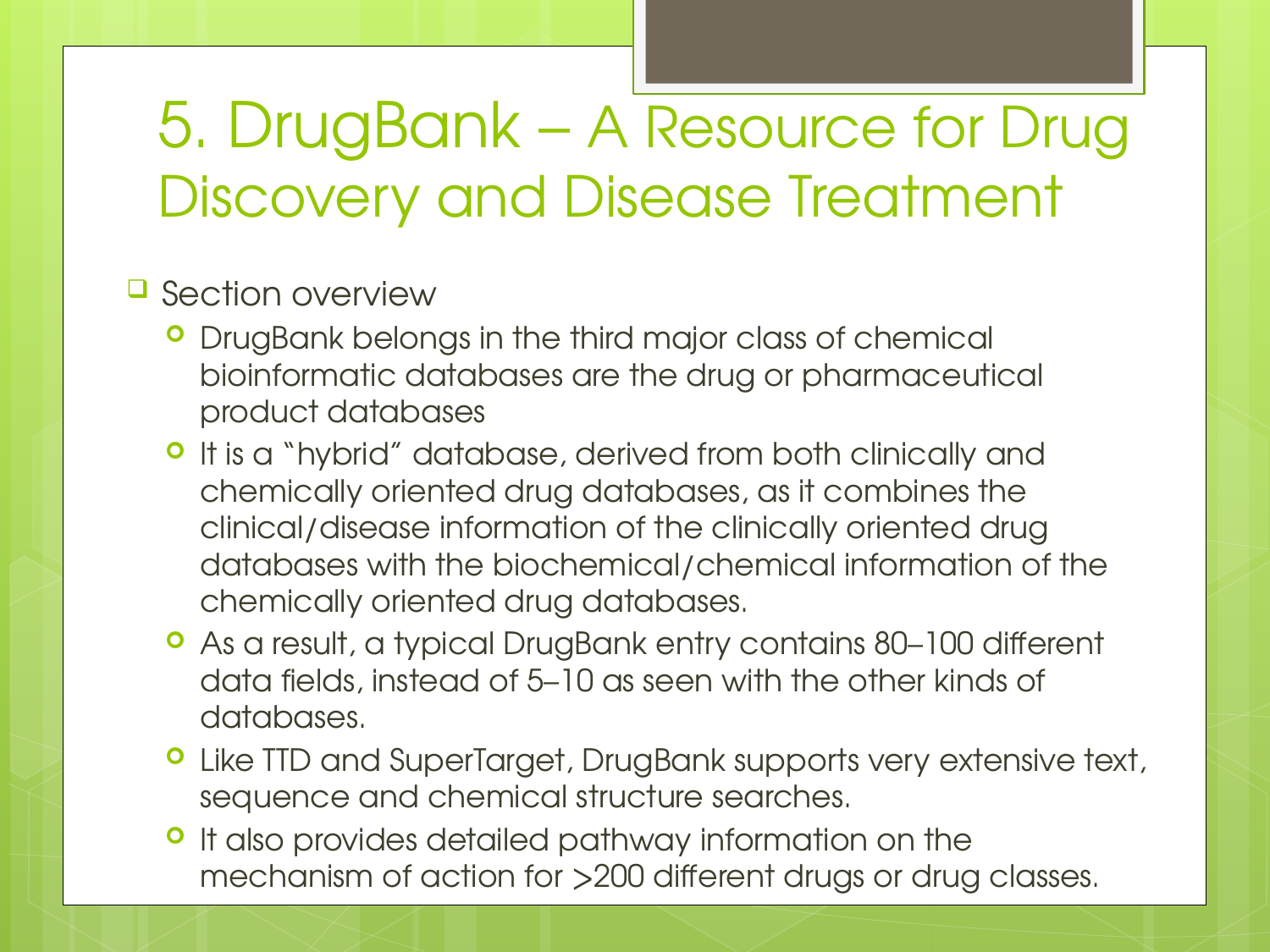

# 5. DrugBank – A Resource for Drug Discovery and Disease Treatment
Section overview
DrugBank belongs in the third major class of chemical bioinformatic databases are the drug or pharmaceutical product databases
It is a “hybrid” database, derived from both clinically and chemically oriented drug databases, as it combines the clinical/disease information of the clinically oriented drug databases with the biochemical/chemical information of the chemically oriented drug databases.
As a result, a typical DrugBank entry contains 80–100 different data fields, instead of 5–10 as seen with the other kinds of databases.
Like TTD and SuperTarget, DrugBank supports very extensive text, sequence and chemical structure searches.
It also provides detailed pathway information on the mechanism of action for >200 different drugs or drug classes.